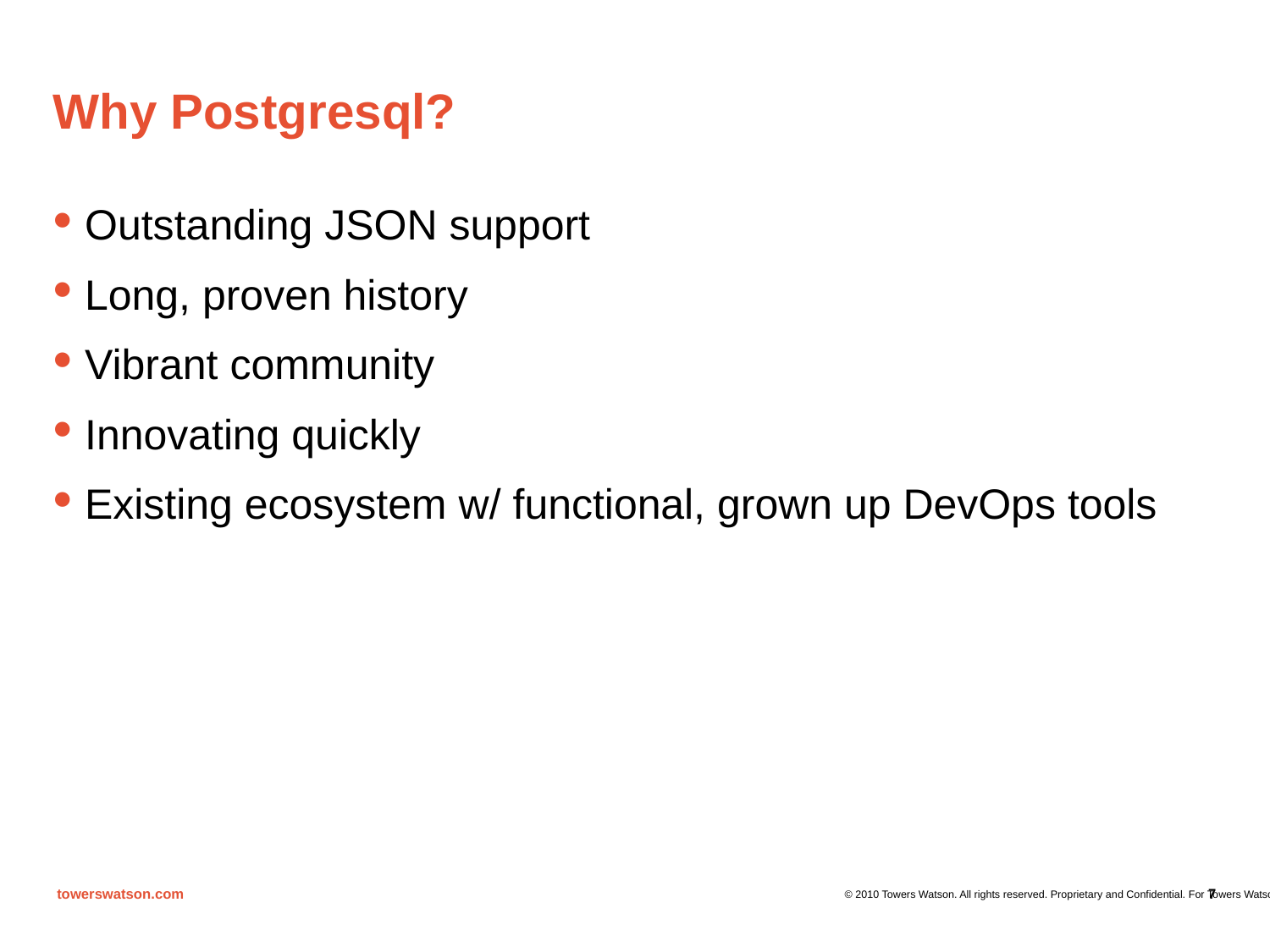

# Why Postgresql?
Outstanding JSON support
Long, proven history
Vibrant community
Innovating quickly
Existing ecosystem w/ functional, grown up DevOps tools

7